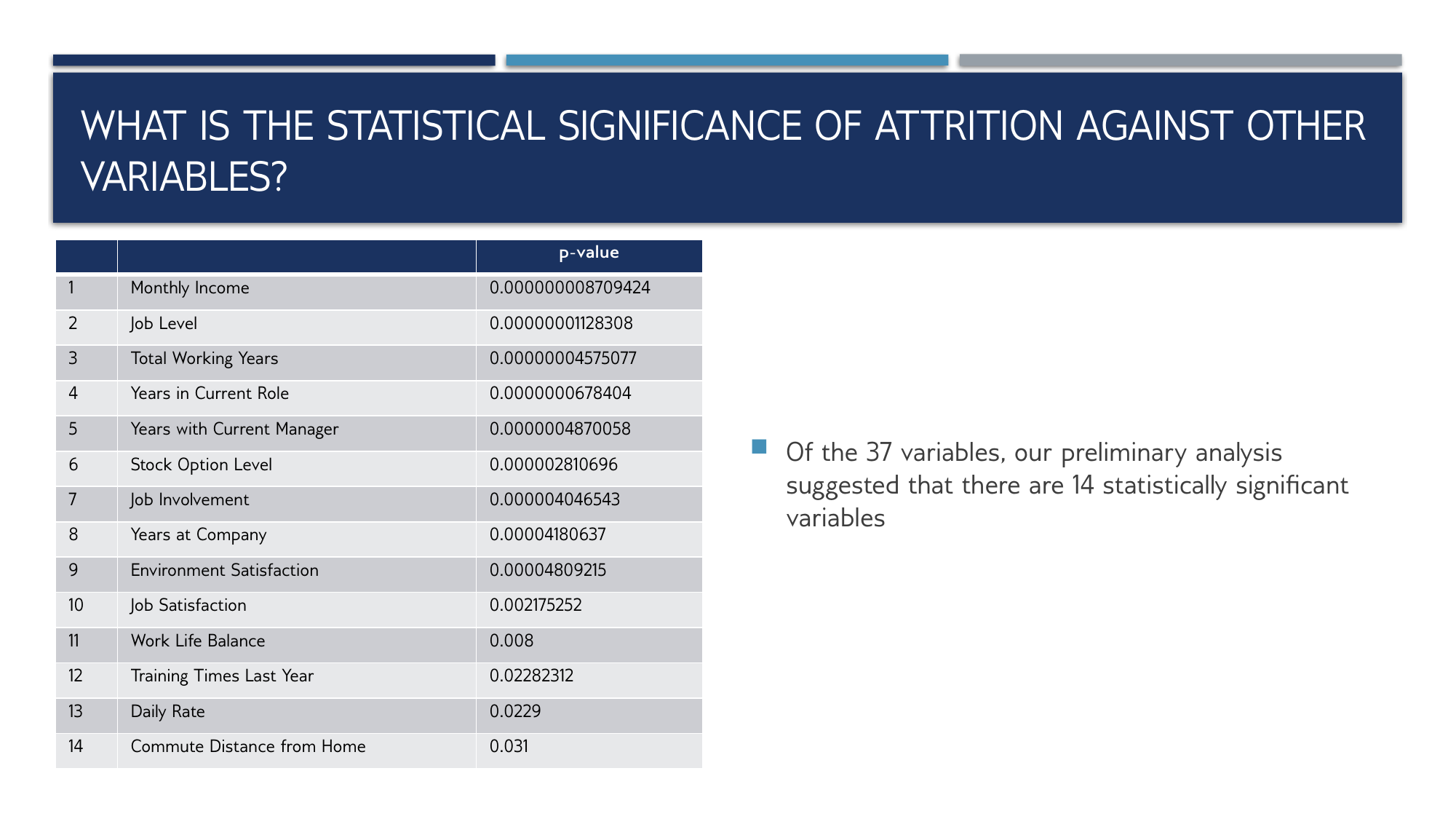

# What is the statistical significance of attrition against other variables?
|  |  | p-value |
| --- | --- | --- |
| 1 | Monthly Income | 0.000000008709424 |
| 2 | Job Level | 0.00000001128308 |
| 3 | Total Working Years | 0.00000004575077 |
| 4 | Years in Current Role | 0.0000000678404 |
| 5 | Years with Current Manager | 0.0000004870058 |
| 6 | Stock Option Level | 0.000002810696 |
| 7 | Job Involvement | 0.000004046543 |
| 8 | Years at Company | 0.00004180637 |
| 9 | Environment Satisfaction | 0.00004809215 |
| 10 | Job Satisfaction | 0.002175252 |
| 11 | Work Life Balance | 0.008 |
| 12 | Training Times Last Year | 0.02282312 |
| 13 | Daily Rate | 0.0229 |
| 14 | Commute Distance from Home | 0.031 |
Of the 37 variables, our preliminary analysis suggested that there are 14 statistically significant variables